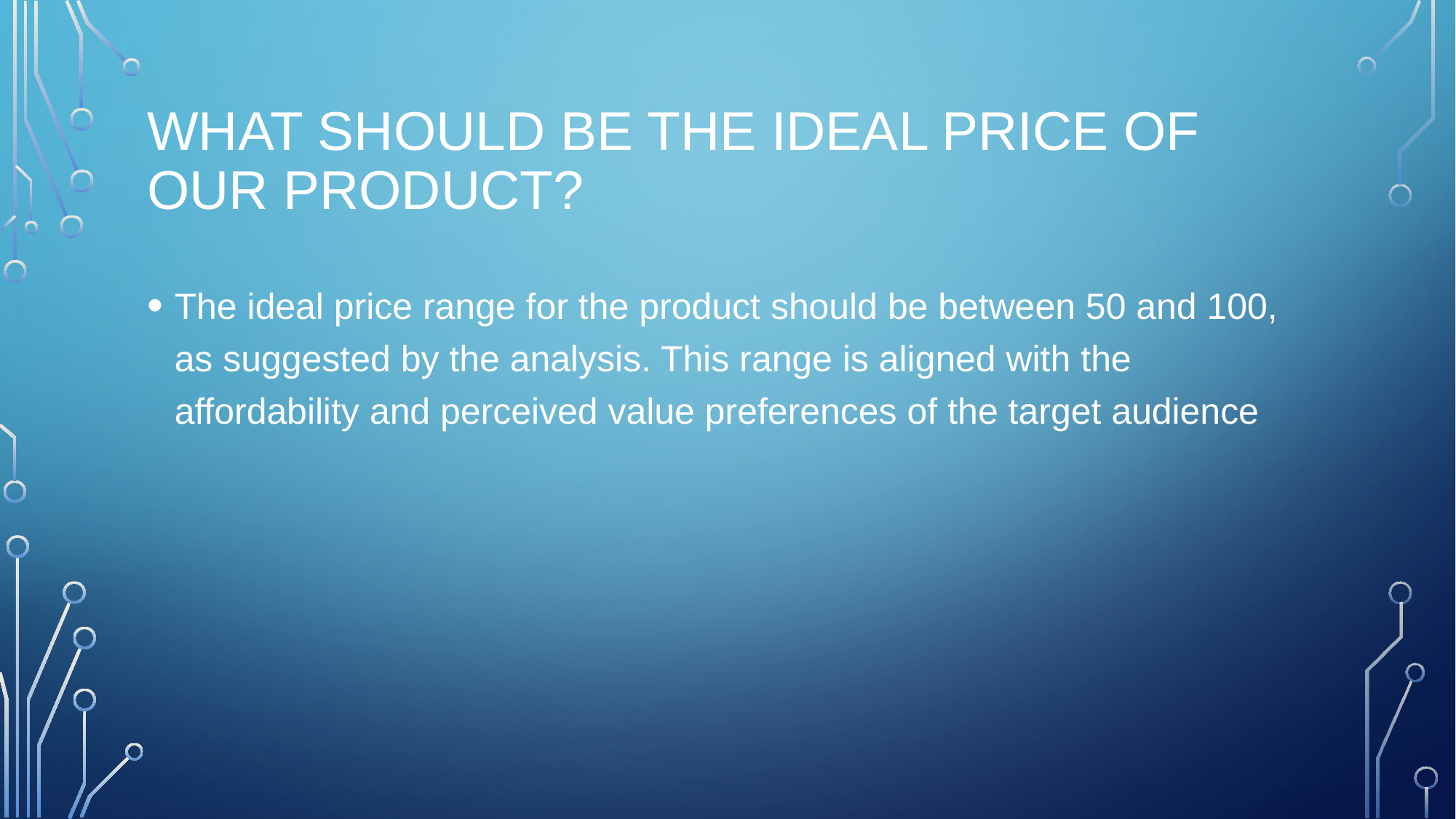

# What should be the ideal price of our product?
The ideal price range for the product should be between 50 and 100, as suggested by the analysis. This range is aligned with the affordability and perceived value preferences of the target audience